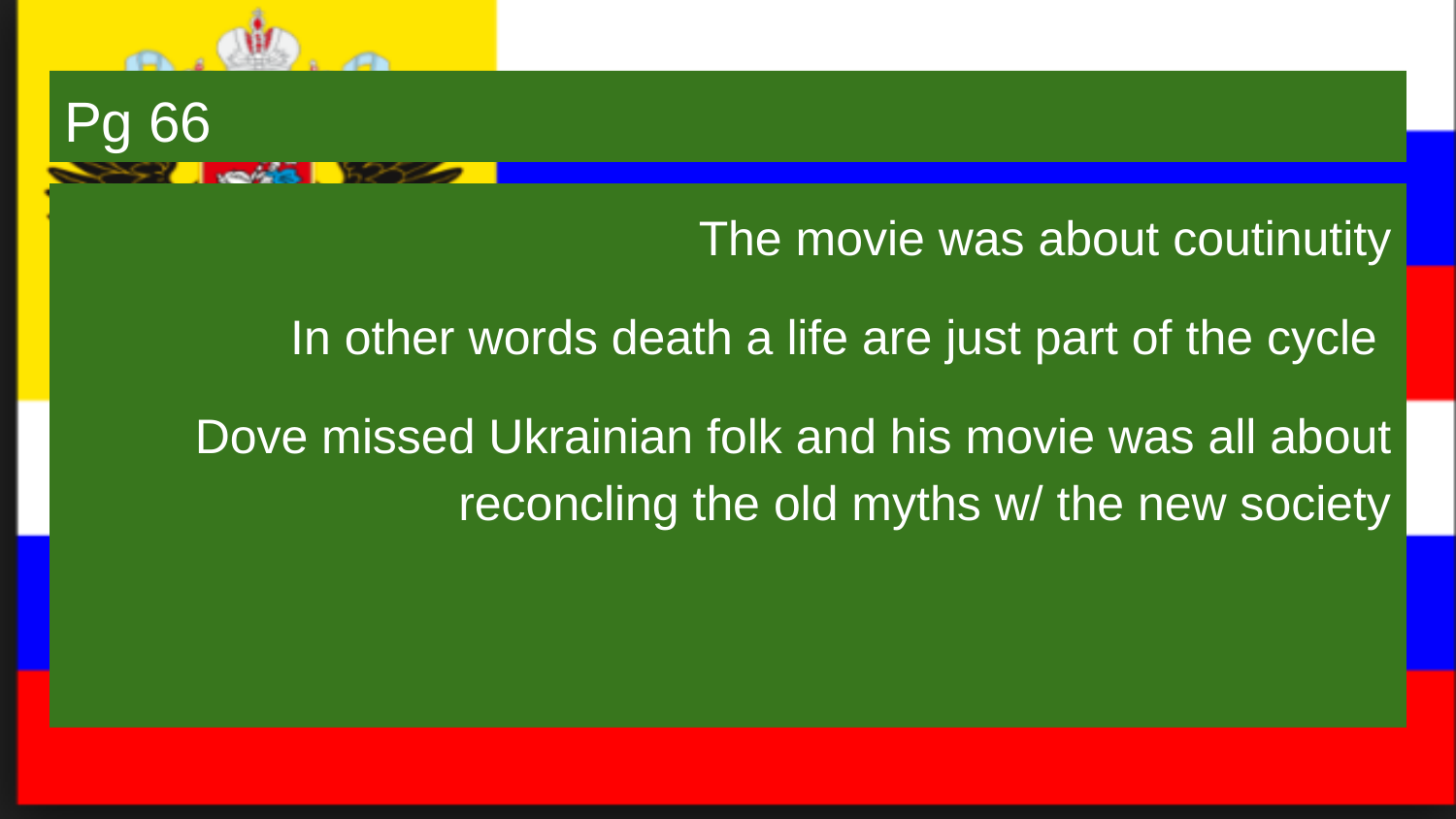

# Pg 66
The movie was about coutinutity
In other words death a life are just part of the cycle
Dove missed Ukrainian folk and his movie was all about reconcling the old myths w/ the new society